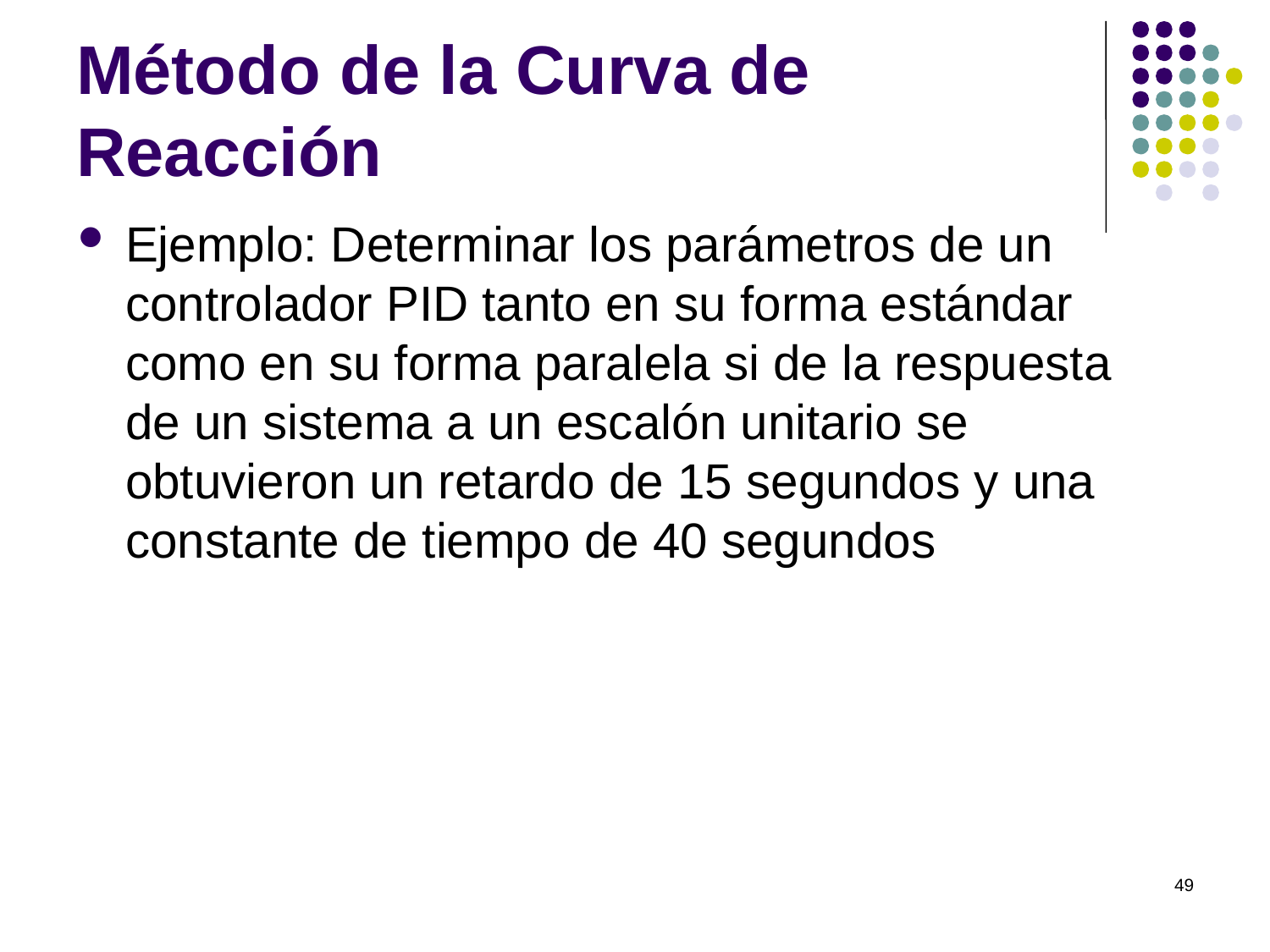

# Método de la Curva de Reacción
Ejemplo: Determinar los parámetros de un controlador PID tanto en su forma estándar como en su forma paralela si de la respuesta de un sistema a un escalón unitario se obtuvieron un retardo de 15 segundos y una constante de tiempo de 40 segundos
49